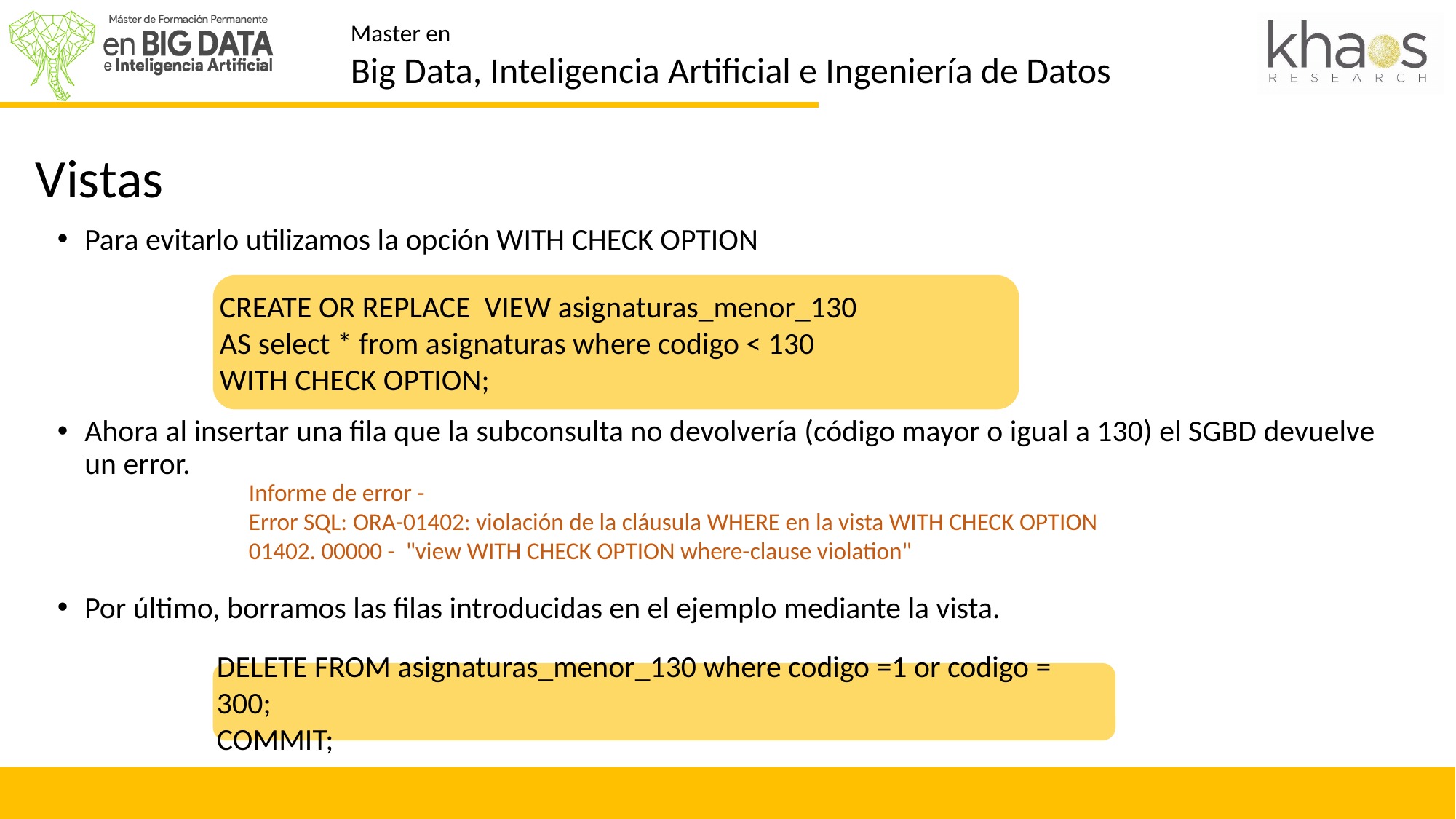

# Actualización de vistas
Vistas
Para evitarlo utilizamos la opción WITH CHECK OPTION

Ahora al insertar una fila que la subconsulta no devolvería (código mayor o igual a 130) el SGBD devuelve un error.

Por último, borramos las filas introducidas en el ejemplo mediante la vista.
CREATE OR REPLACE  VIEW asignaturas_menor_130
AS select * from asignaturas where codigo < 130
WITH CHECK OPTION;
Informe de error -
Error SQL: ORA-01402: violación de la cláusula WHERE en la vista WITH CHECK OPTION
01402. 00000 -  "view WITH CHECK OPTION where-clause violation"
DELETE FROM asignaturas_menor_130 where codigo =1 or codigo = 300;
COMMIT;